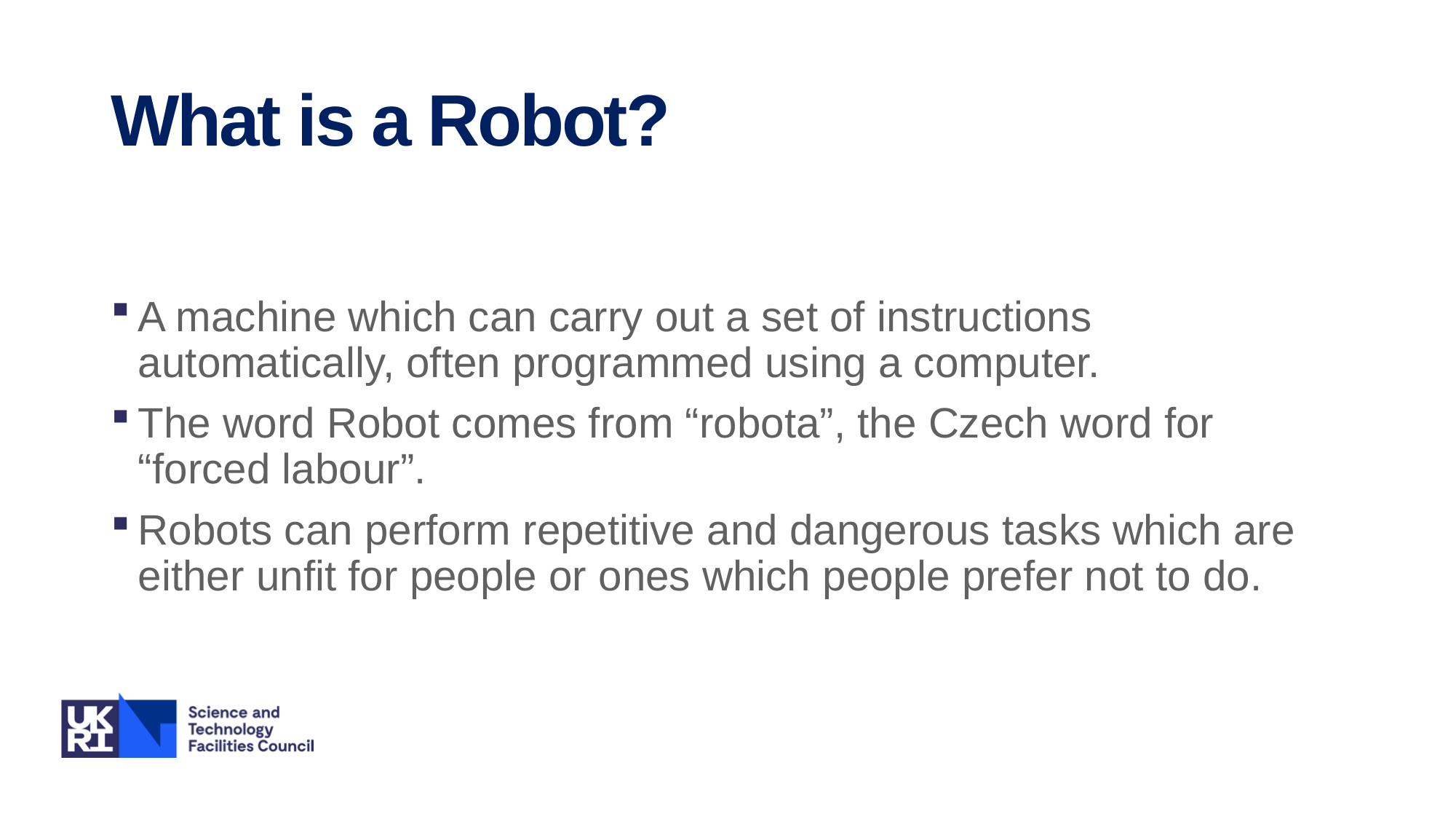

# What is a Robot?
A machine which can carry out a set of instructions automatically, often programmed using a computer.
The word Robot comes from “robota”, the Czech word for “forced labour”.
Robots can perform repetitive and dangerous tasks which are either unfit for people or ones which people prefer not to do.